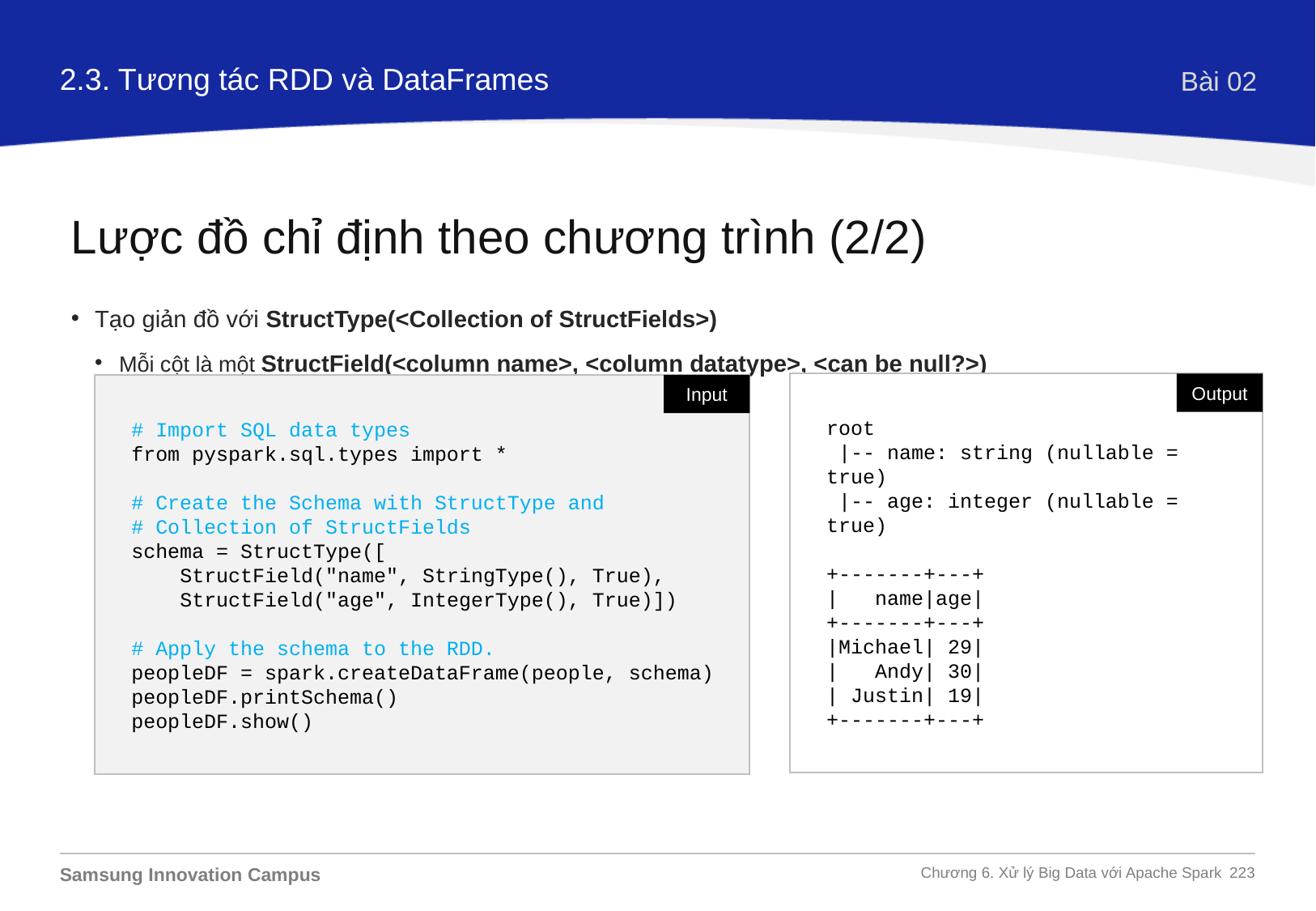

2.3. Tương tác RDD và DataFrames
Bài 02
Lược đồ chỉ định theo chương trình (2/2)
Tạo giản đồ với StructType(<Collection of StructFields>)
Mỗi cột là một StructField(<column name>, <column datatype>, <can be null?>)
root
 |-- name: string (nullable = true)
 |-- age: integer (nullable = true)

+-------+---+
|   name|age|
+-------+---+
|Michael| 29|
|   Andy| 30|
| Justin| 19|
+-------+---+
Output
Input
# Import SQL data types
from pyspark.sql.types import *

# Create the Schema with StructType and
# Collection of StructFields
schema = StructType([
    StructField("name", StringType(), True),
    StructField("age", IntegerType(), True)])

# Apply the schema to the RDD.
peopleDF = spark.createDataFrame(people, schema)
peopleDF.printSchema()
peopleDF.show()